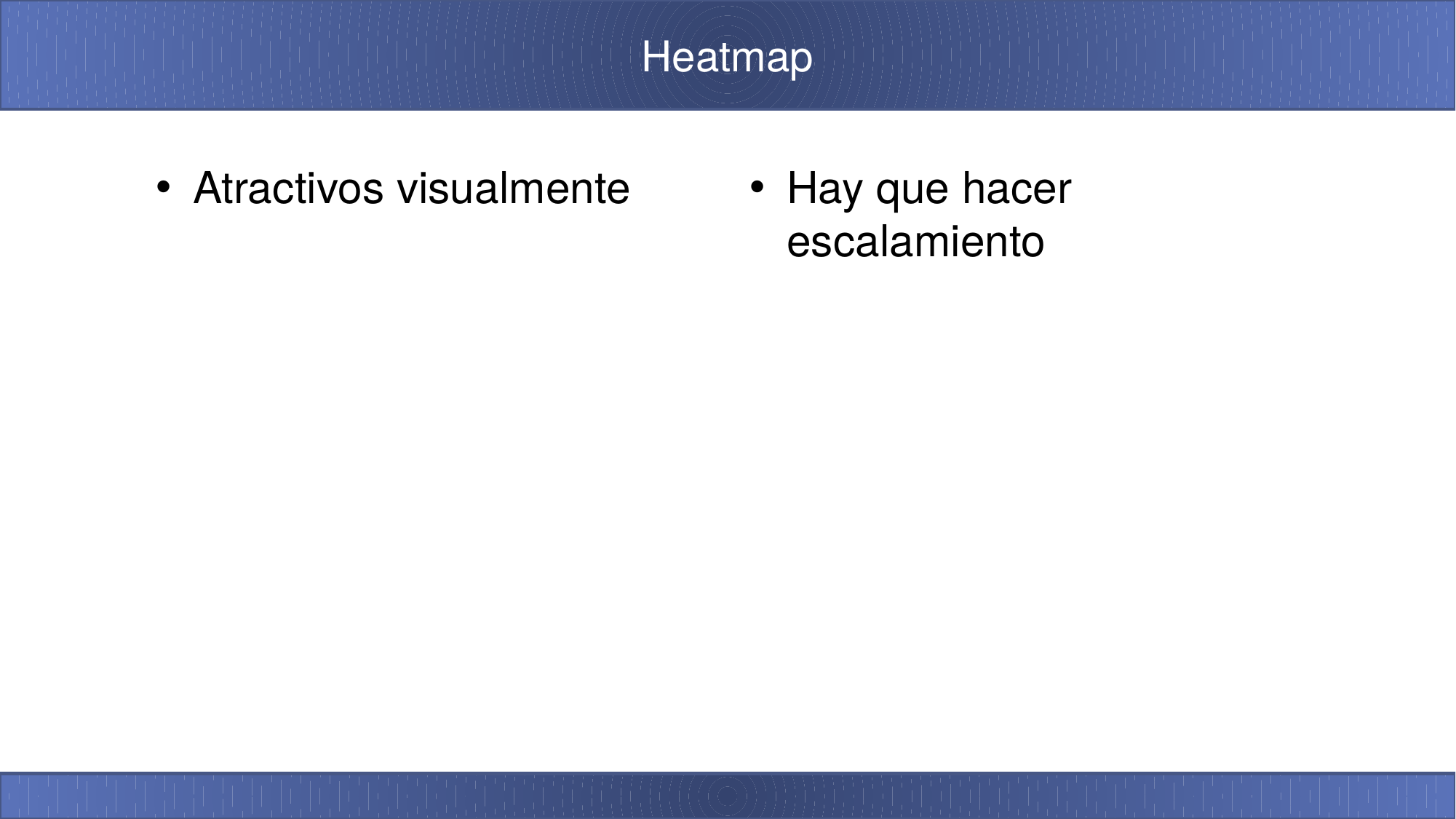

# Heatmap
Atractivos visualmente
Hay que hacer escalamiento